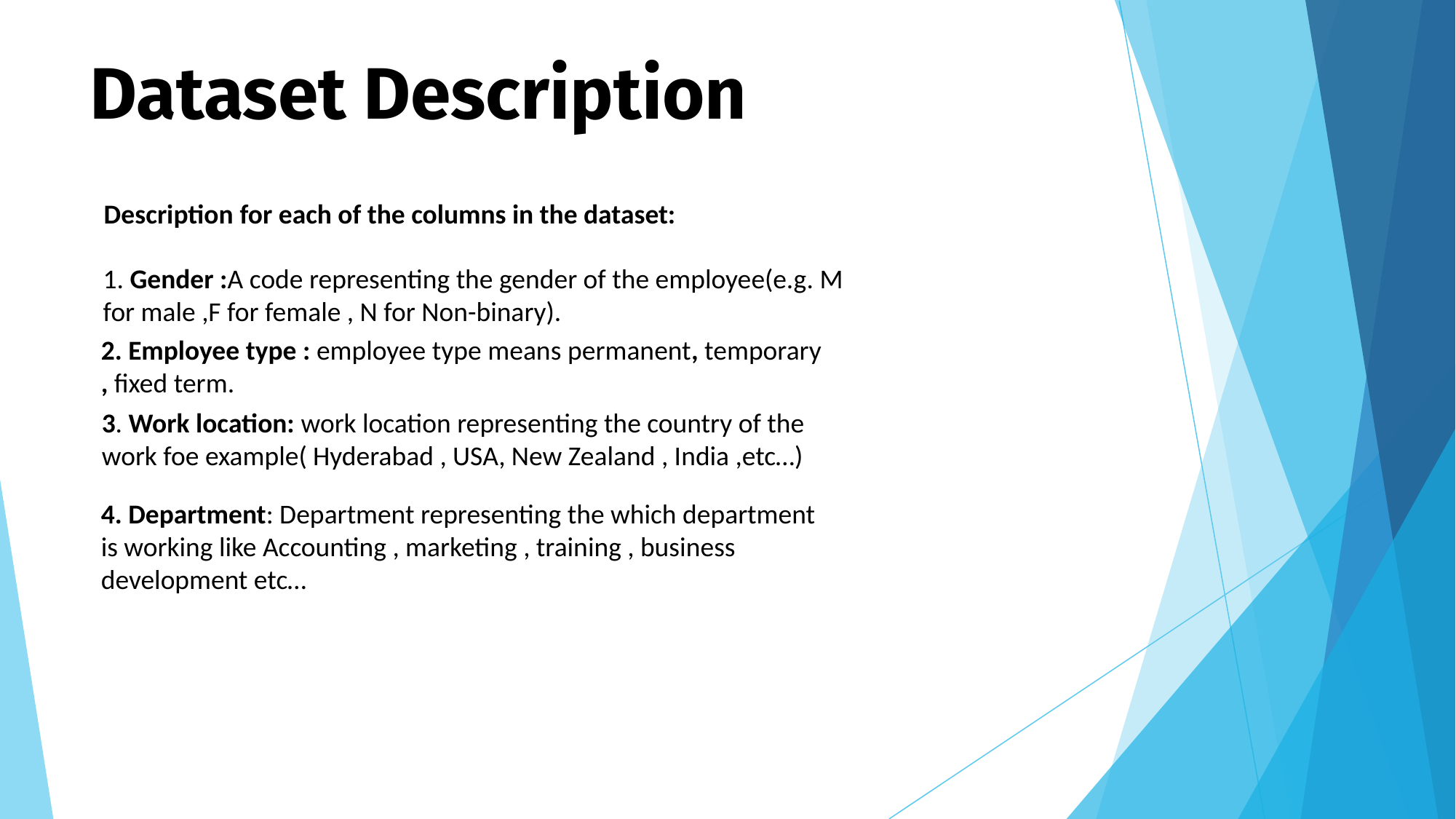

# Dataset Description
Description for each of the columns in the dataset:
1. Gender :A code representing the gender of the employee(e.g. M for male ,F for female , N for Non-binary).
2. Employee type : employee type means permanent, temporary , fixed term.
3. Work location: work location representing the country of the work foe example( Hyderabad , USA, New Zealand , India ,etc…)
4. Department: Department representing the which department is working like Accounting , marketing , training , business development etc…